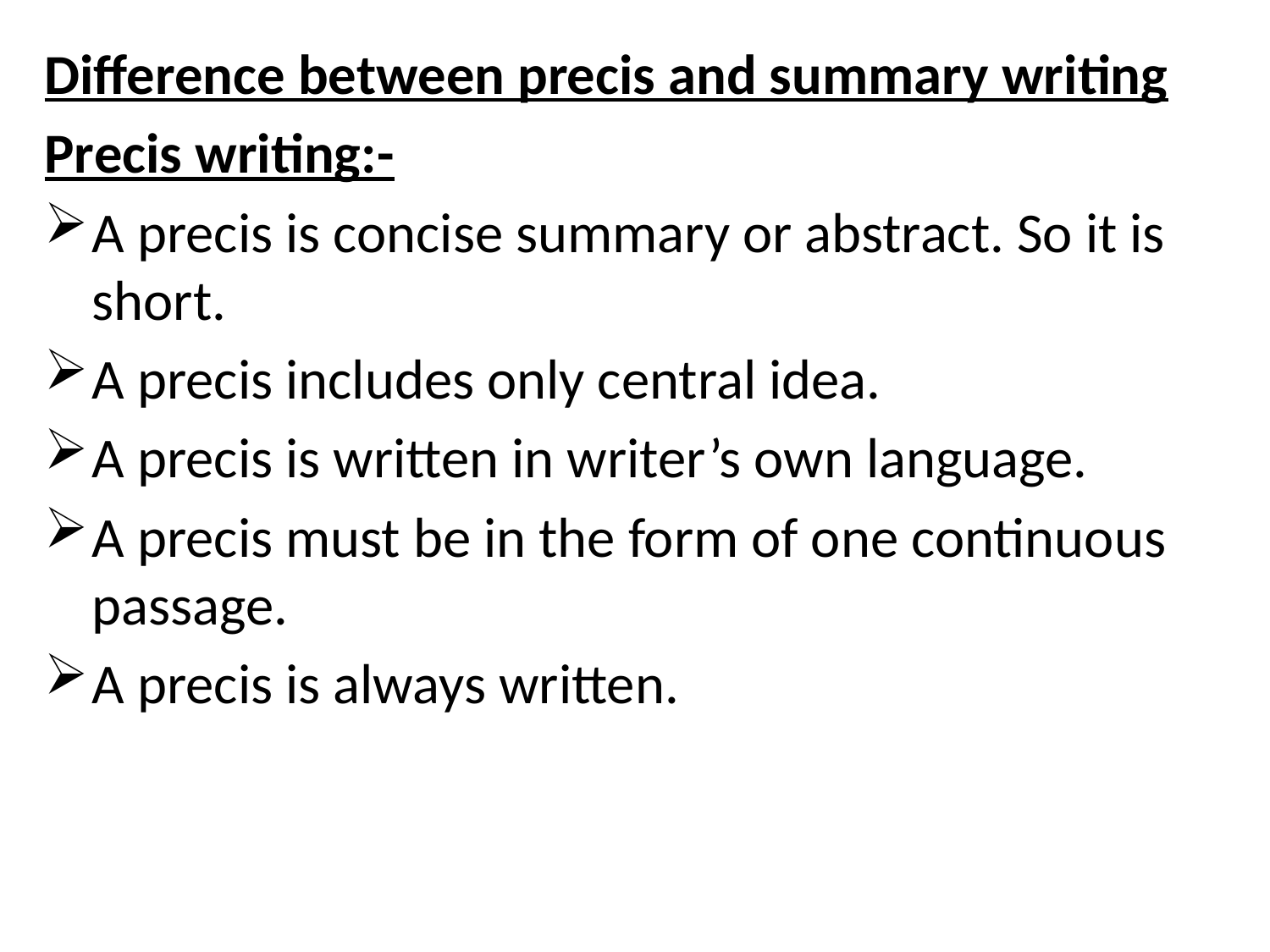

Difference between precis and summary writing
Precis writing:-
A precis is concise summary or abstract. So it is short.
A precis includes only central idea.
A precis is written in writer’s own language.
A precis must be in the form of one continuous passage.
A precis is always written.